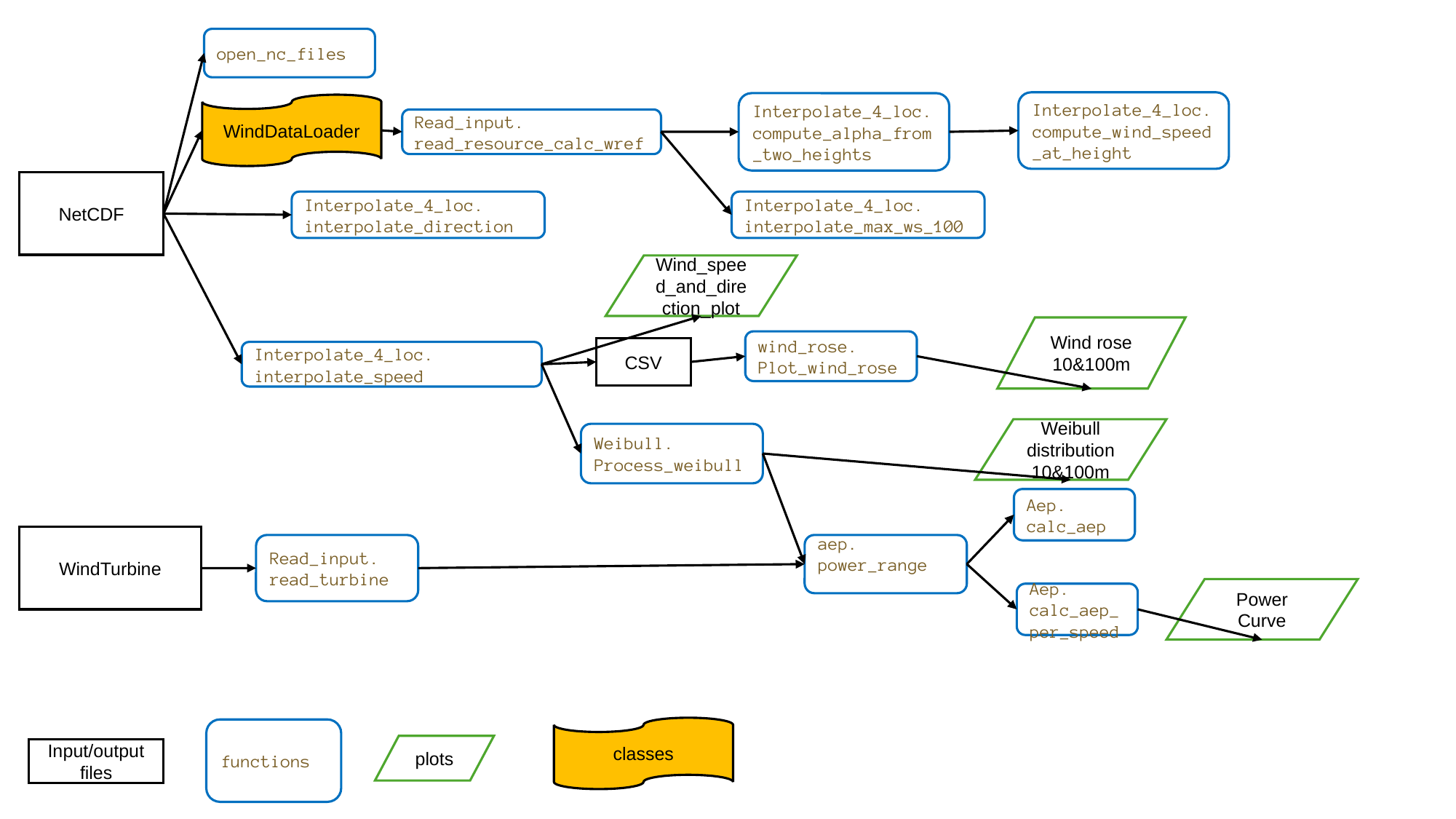

open_nc_files
Interpolate_4_loc.
compute_wind_speed_at_height
Interpolate_4_loc.
compute_alpha_from_two_heights
WindDataLoader
Read_input.
read_resource_calc_wref
NetCDF
Interpolate_4_loc.
interpolate_direction
Interpolate_4_loc.
interpolate_max_ws_100
Wind_speed_and_direction_plot
Wind rose 10&100m
wind_rose.
Plot_wind_rose
CSV
Interpolate_4_loc.
interpolate_speed
Weibull distribution10&100m
Weibull.
Process_weibull
Aep.
calc_aep
WindTurbine
Read_input.
read_turbine
aep.
power_range

Power Curve
Aep.
calc_aep_per_speed
classes
functions
plots
Input/output files